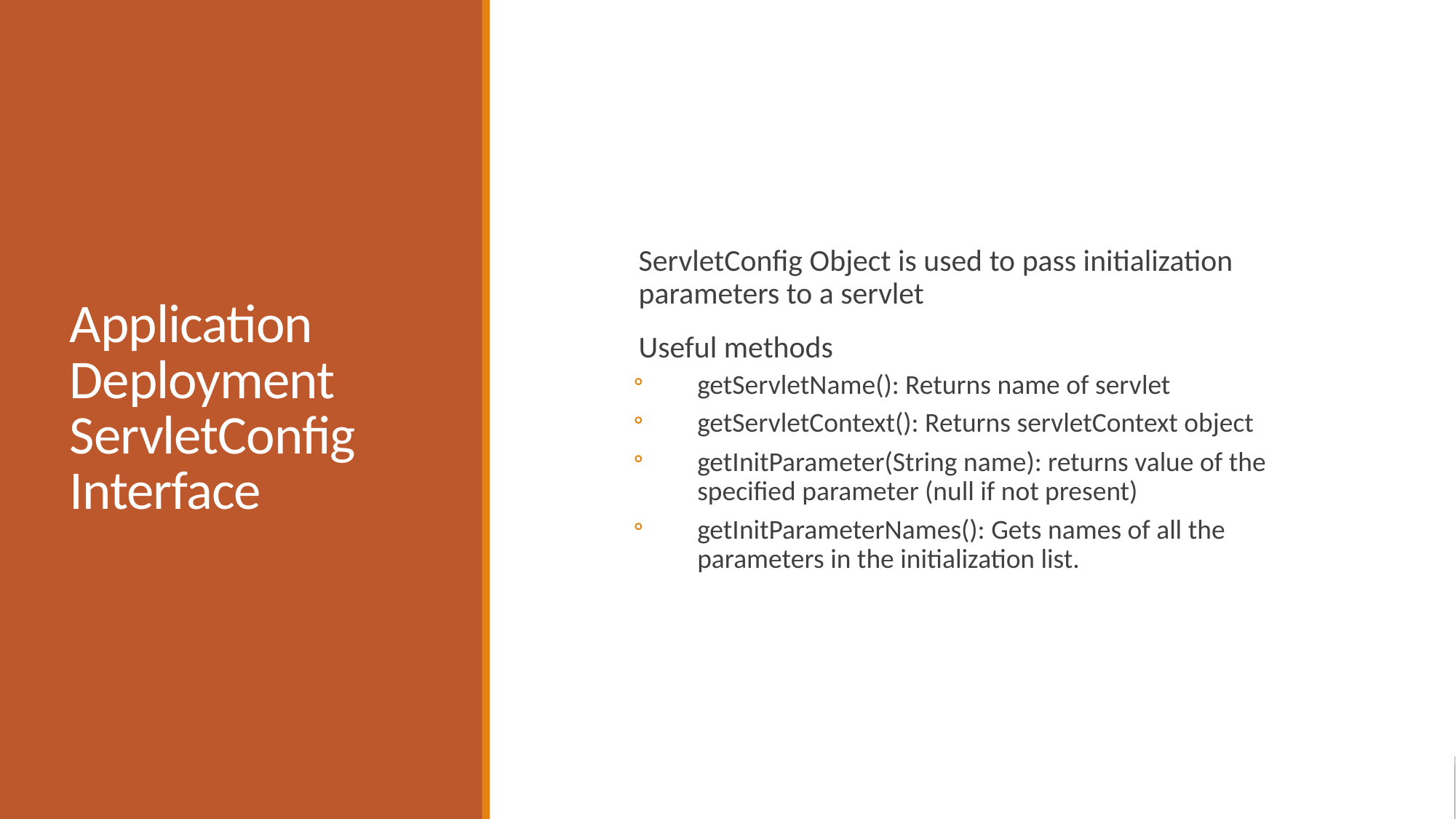

Application Deployment
ServletConfig Interface
ServletConfig Object is used to pass initialization parameters to a servlet
Useful methods
getServletName(): Returns name of servlet
getServletContext(): Returns servletContext object
getInitParameter(String name): returns value of the specified parameter (null if not present)
getInitParameterNames(): Gets names of all the parameters in the initialization list.